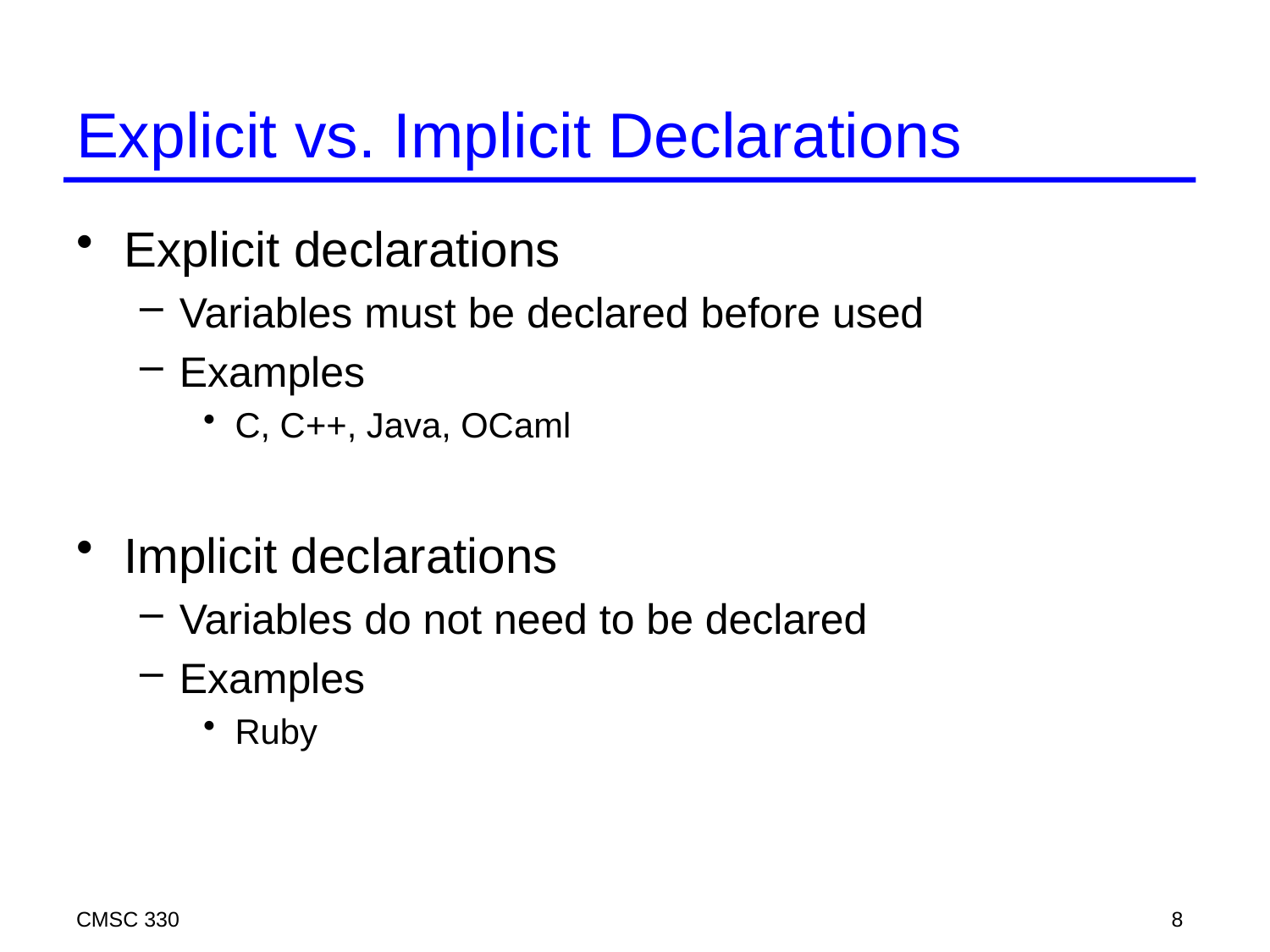

# Explicit vs. Implicit Declarations
Explicit declarations
Variables must be declared before used
Examples
C, C++, Java, OCaml

Implicit declarations
Variables do not need to be declared
Examples
Ruby
CMSC 330
8